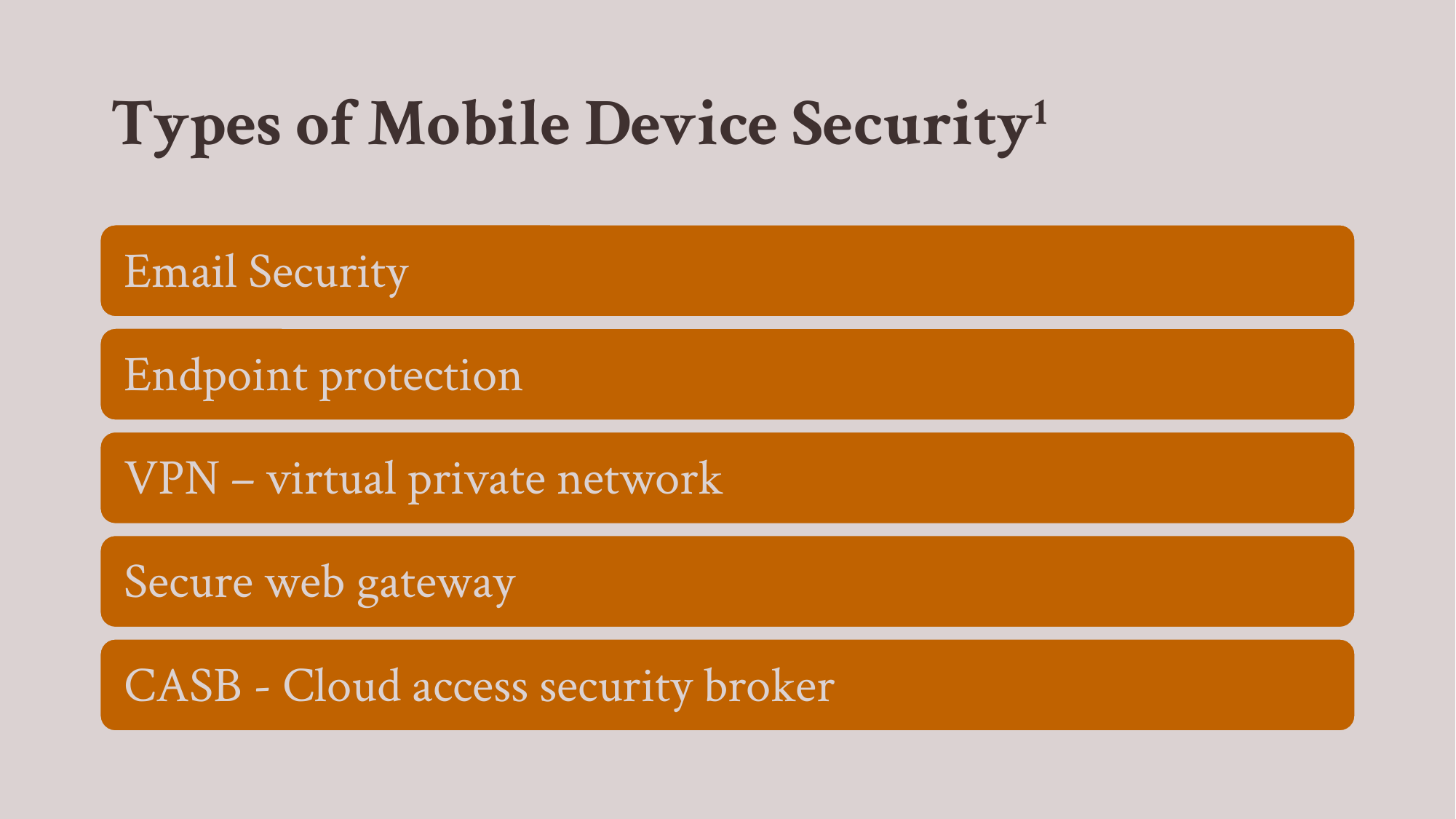

# Types of Mobile Device Security1
Email Security
Endpoint protection
VPN – virtual private network
Secure web gateway
CASB - Cloud access security broker